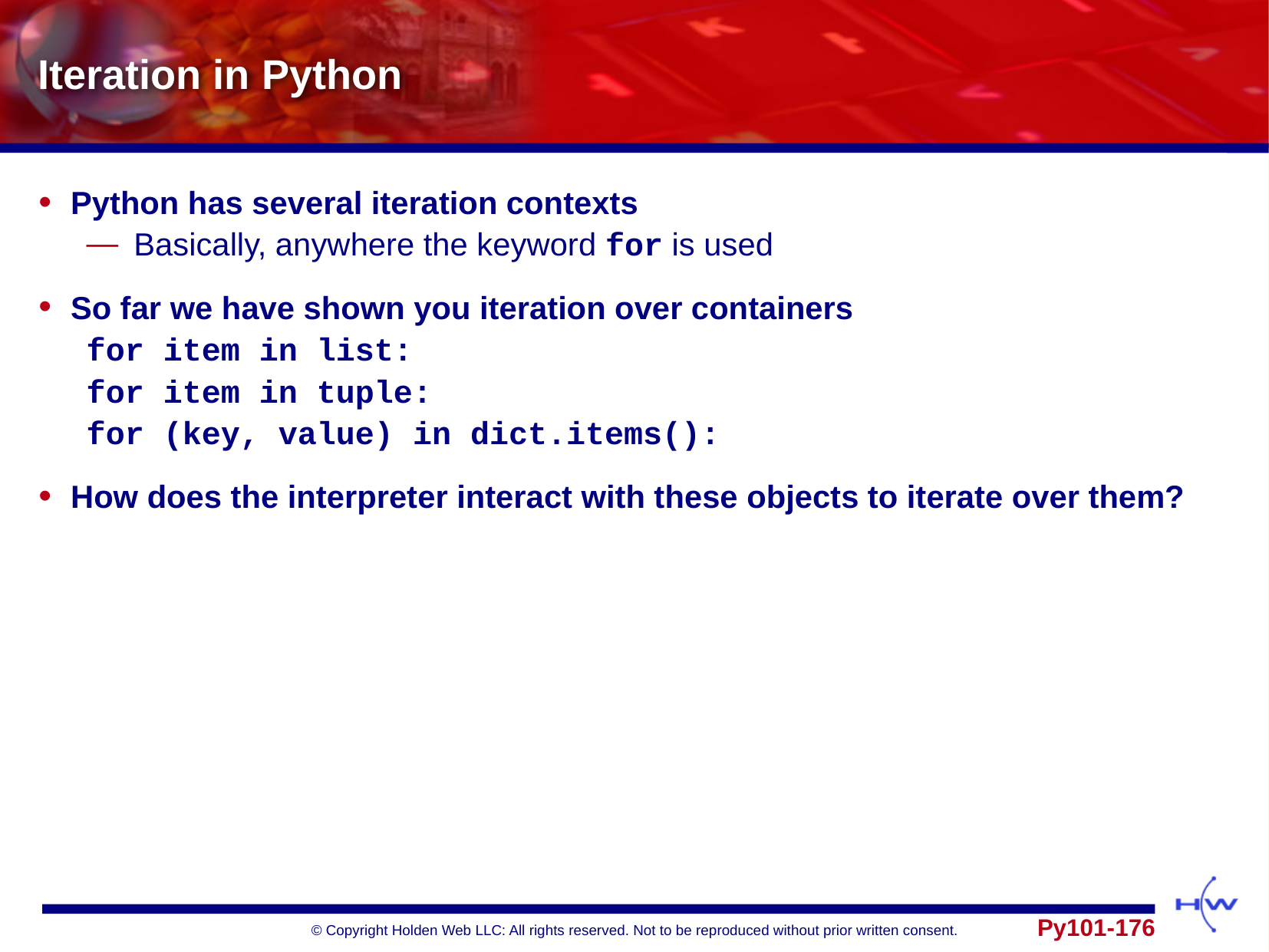

# Iteration in Python
Python has several iteration contexts
Basically, anywhere the keyword for is used
So far we have shown you iteration over containers
for item in list:
for item in tuple:
for (key, value) in dict.items():
How does the interpreter interact with these objects to iterate over them?